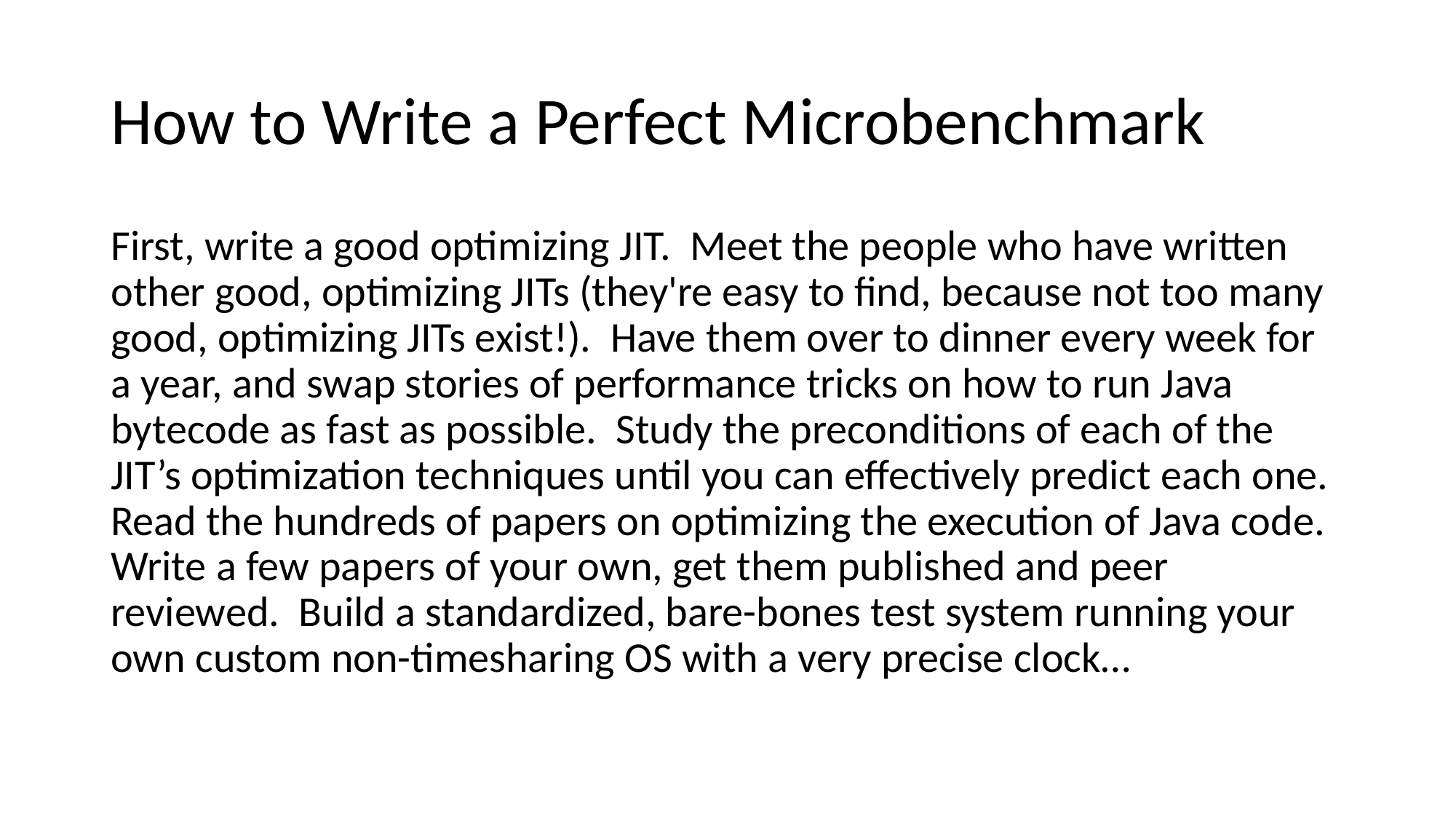

# How to Write a Perfect Microbenchmark
First, write a good optimizing JIT.  Meet the people who have written other good, optimizing JITs (they're easy to find, because not too many good, optimizing JITs exist!).  Have them over to dinner every week for a year, and swap stories of performance tricks on how to run Java bytecode as fast as possible.  Study the preconditions of each of the JIT’s optimization techniques until you can effectively predict each one.  Read the hundreds of papers on optimizing the execution of Java code.  Write a few papers of your own, get them published and peer reviewed.  Build a standardized, bare-bones test system running your own custom non-timesharing OS with a very precise clock…